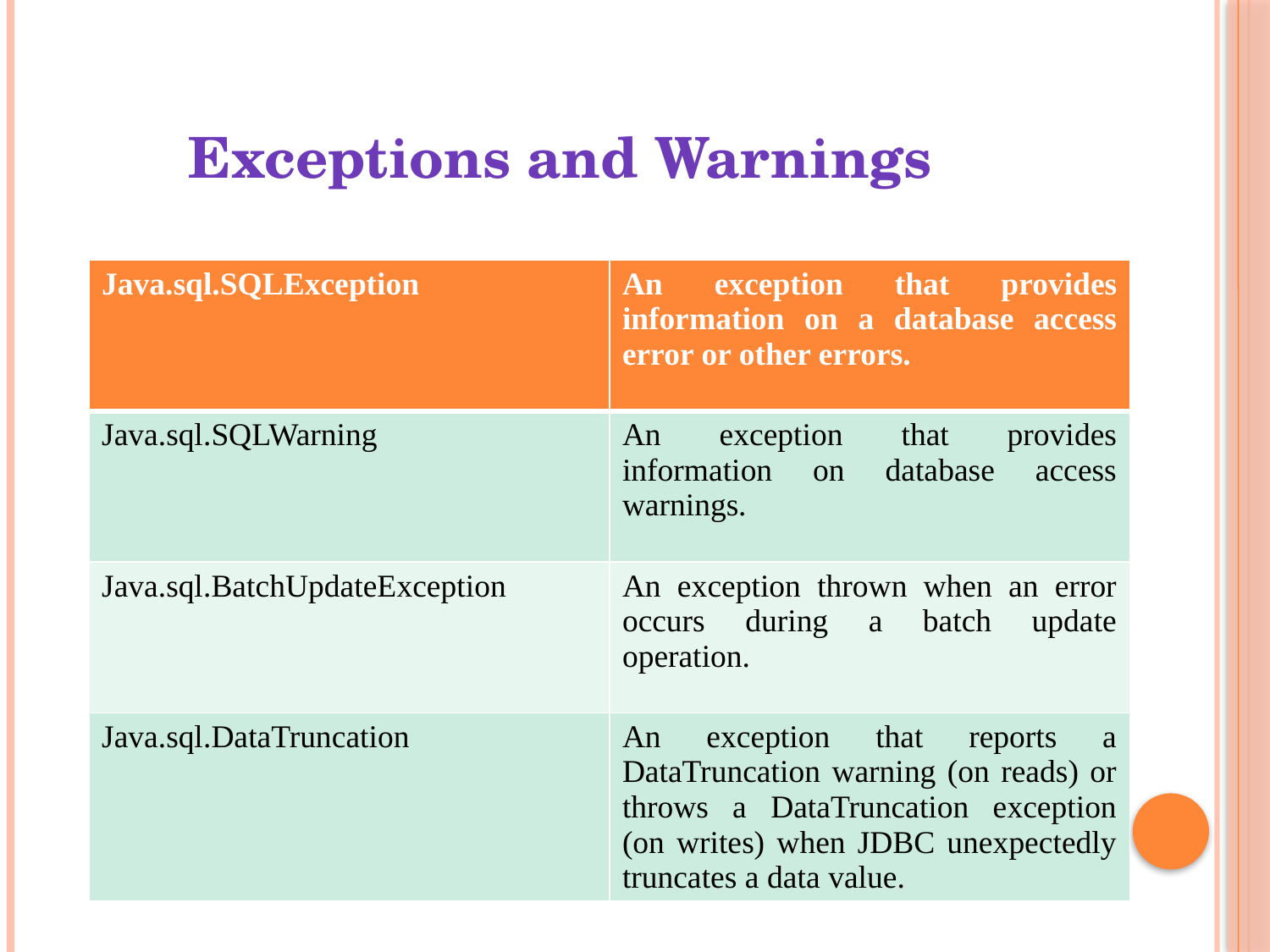

Exceptions and Warnings
| Java.sql.SQLException | An exception that provides information on a database access error or other errors. |
| --- | --- |
| Java.sql.SQLWarning | An exception that provides information on database access warnings. |
| Java.sql.BatchUpdateException | An exception thrown when an error occurs during a batch update operation. |
| Java.sql.DataTruncation | An exception that reports a DataTruncation warning (on reads) or throws a DataTruncation exception (on writes) when JDBC unexpectedly truncates a data value. |